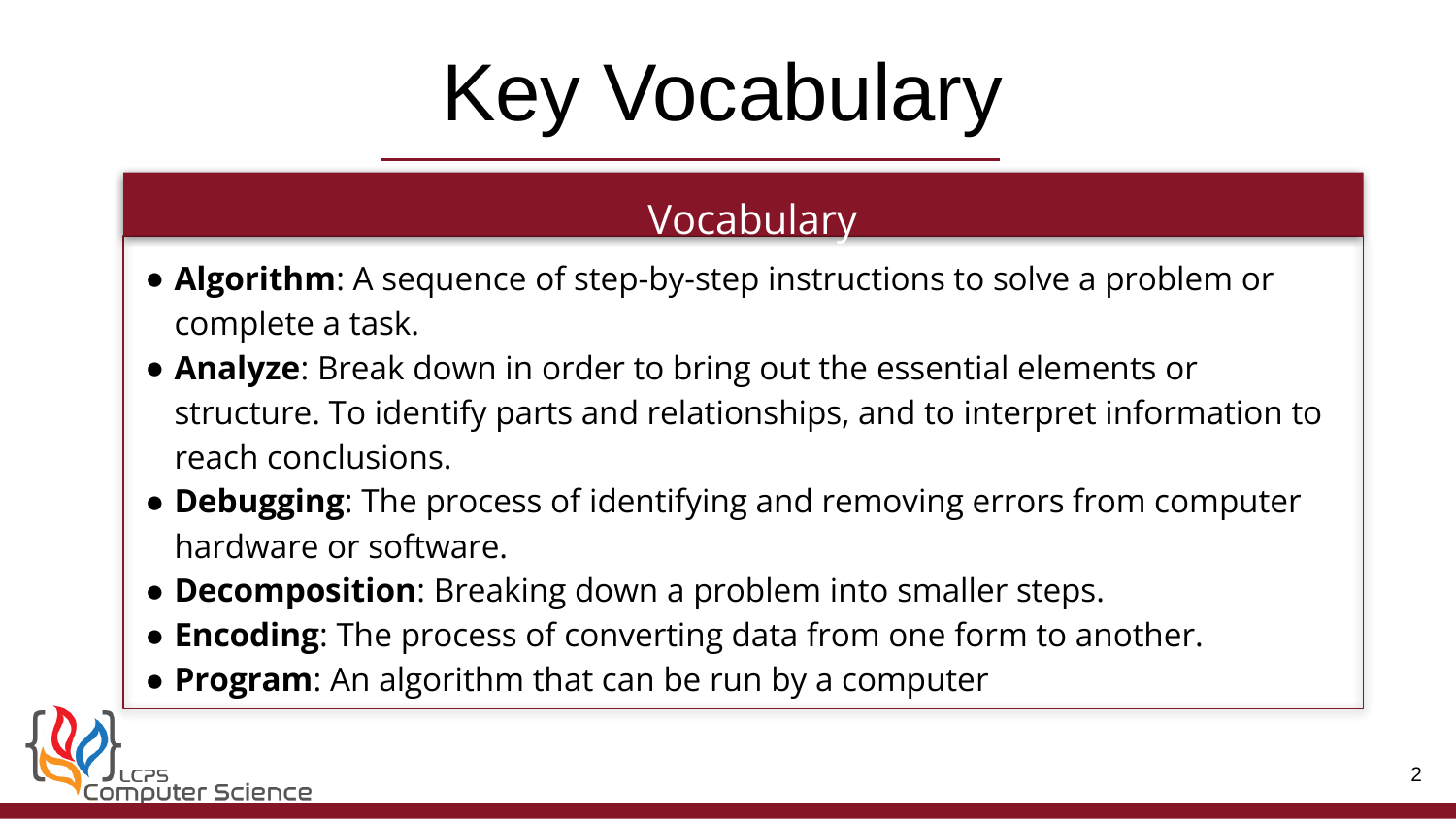

# Key Vocabulary
Vocabulary

Algorithm: A sequence of step-by-step instructions to solve a problem or complete a task.
Analyze: Break down in order to bring out the essential elements or structure. To identify parts and relationships, and to interpret information to reach conclusions.
Debugging: The process of identifying and removing errors from computer hardware or software.
Decomposition: Breaking down a problem into smaller steps.
Encoding: The process of converting data from one form to another.
Program: An algorithm that can be run by a computer
2